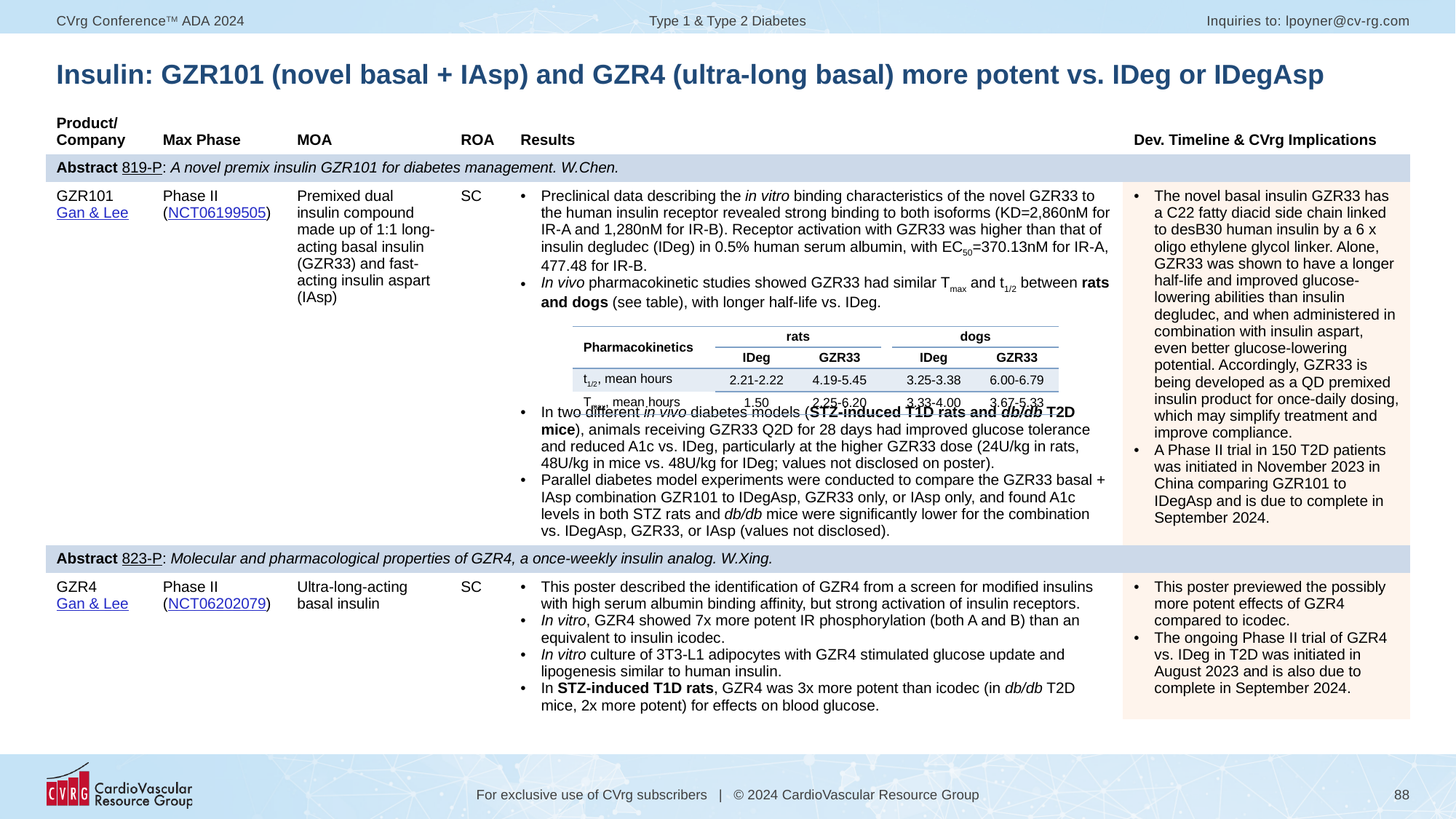

# Insulin: GZR101 (novel basal + IAsp) and GZR4 (ultra-long basal) more potent vs. IDeg or IDegAsp
| Product/ Company | Max Phase | MOA | ROA | Results | Dev. Timeline & CVrg Implications |
| --- | --- | --- | --- | --- | --- |
| Abstract 819-P: A novel premix insulin GZR101 for diabetes management. W.Chen. |  |  |  |  |  |
| GZR101 Gan & Lee | Phase II (NCT06199505) | Premixed dual insulin compound made up of 1:1 long-acting basal insulin (GZR33) and fast-acting insulin aspart (IAsp) | SC | Preclinical data describing the in vitro binding characteristics of the novel GZR33 to the human insulin receptor revealed strong binding to both isoforms (KD=2,860nM for IR-A and 1,280nM for IR-B). Receptor activation with GZR33 was higher than that of insulin degludec (IDeg) in 0.5% human serum albumin, with EC50=370.13nM for IR-A, 477.48 for IR-B. In vivo pharmacokinetic studies showed GZR33 had similar Tmax and t1/2 between rats and dogs (see table), with longer half-life vs. IDeg. In two different in vivo diabetes models (STZ-induced T1D rats and db/db T2D mice), animals receiving GZR33 Q2D for 28 days had improved glucose tolerance and reduced A1c vs. IDeg, particularly at the higher GZR33 dose (24U/kg in rats, 48U/kg in mice vs. 48U/kg for IDeg; values not disclosed on poster). Parallel diabetes model experiments were conducted to compare the GZR33 basal + IAsp combination GZR101 to IDegAsp, GZR33 only, or IAsp only, and found A1c levels in both STZ rats and db/db mice were significantly lower for the combination vs. IDegAsp, GZR33, or IAsp (values not disclosed). | The novel basal insulin GZR33 has a C22 fatty diacid side chain linked to desB30 human insulin by a 6 x oligo ethylene glycol linker. Alone, GZR33 was shown to have a longer half-life and improved glucose-lowering abilities than insulin degludec, and when administered in combination with insulin aspart, even better glucose-lowering potential. Accordingly, GZR33 is being developed as a QD premixed insulin product for once-daily dosing, which may simplify treatment and improve compliance. A Phase II trial in 150 T2D patients was initiated in November 2023 in China comparing GZR101 to IDegAsp and is due to complete in September 2024. |
| Abstract 823-P: Molecular and pharmacological properties of GZR4, a once-weekly insulin analog. W.Xing. |  |  |  |  |  |
| GZR4 Gan & Lee | Phase II (NCT06202079) | Ultra-long-acting basal insulin | SC | This poster described the identification of GZR4 from a screen for modified insulins with high serum albumin binding affinity, but strong activation of insulin receptors. In vitro, GZR4 showed 7x more potent IR phosphorylation (both A and B) than an equivalent to insulin icodec. In vitro culture of 3T3-L1 adipocytes with GZR4 stimulated glucose update and lipogenesis similar to human insulin. In STZ-induced T1D rats, GZR4 was 3x more potent than icodec (in db/db T2D mice, 2x more potent) for effects on blood glucose. | This poster previewed the possibly more potent effects of GZR4 compared to icodec. The ongoing Phase II trial of GZR4 vs. IDeg in T2D was initiated in August 2023 and is also due to complete in September 2024. |
| Pharmacokinetics | rats |  |  | dogs |  |
| --- | --- | --- | --- | --- | --- |
|  | IDeg | GZR33 |  | IDeg | GZR33 |
| t1/2, mean hours | 2.21-2.22 | 4.19-5.45 |  | 3.25-3.38 | 6.00-6.79 |
| Tmax, mean hours | 1.50 | 2.25-6.20 |  | 3.33-4.00 | 3.67-5.33 |